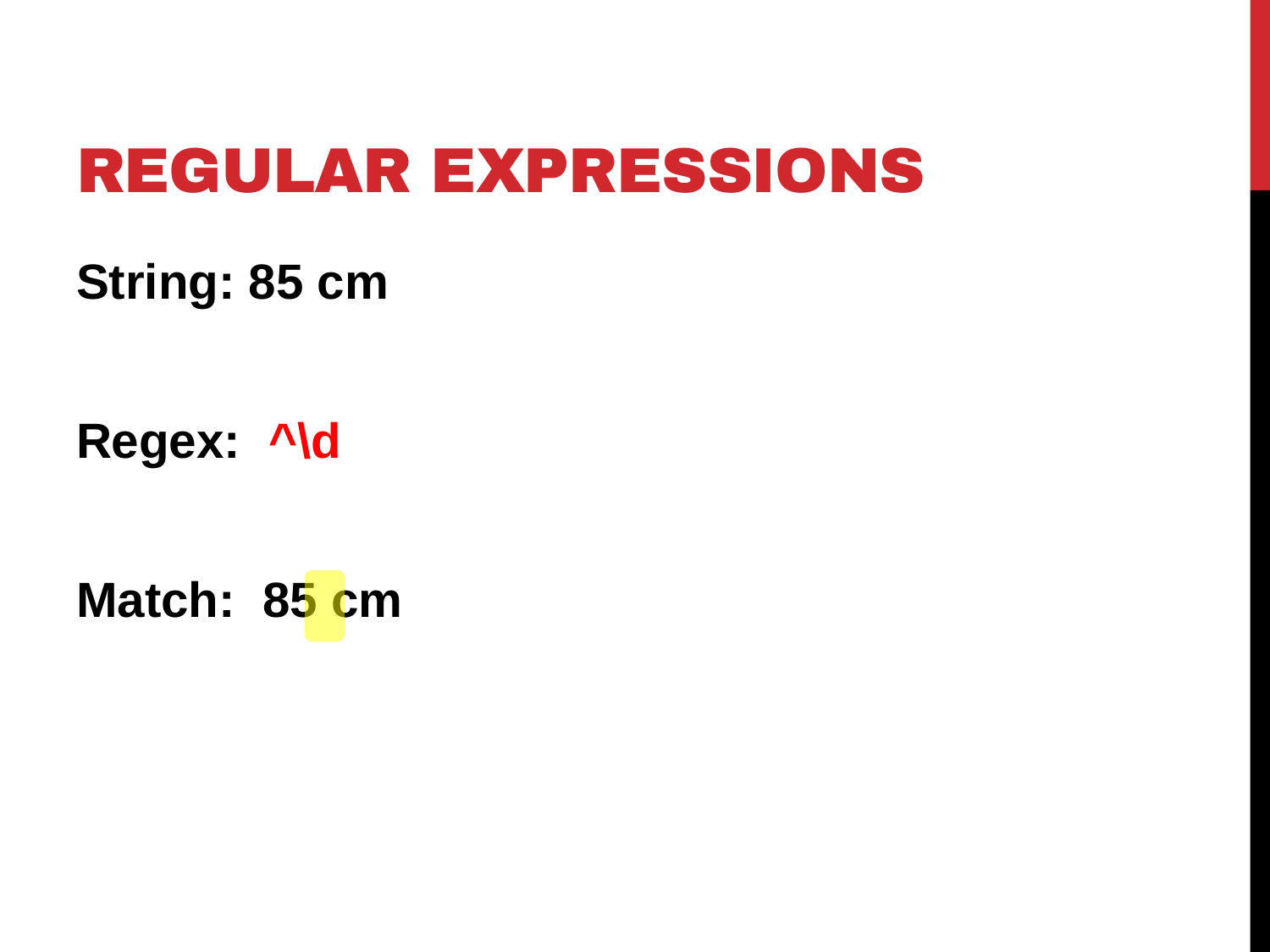

# Regular expressions
String: 85 cm

Regex:  ^\d

Match:  85 cm